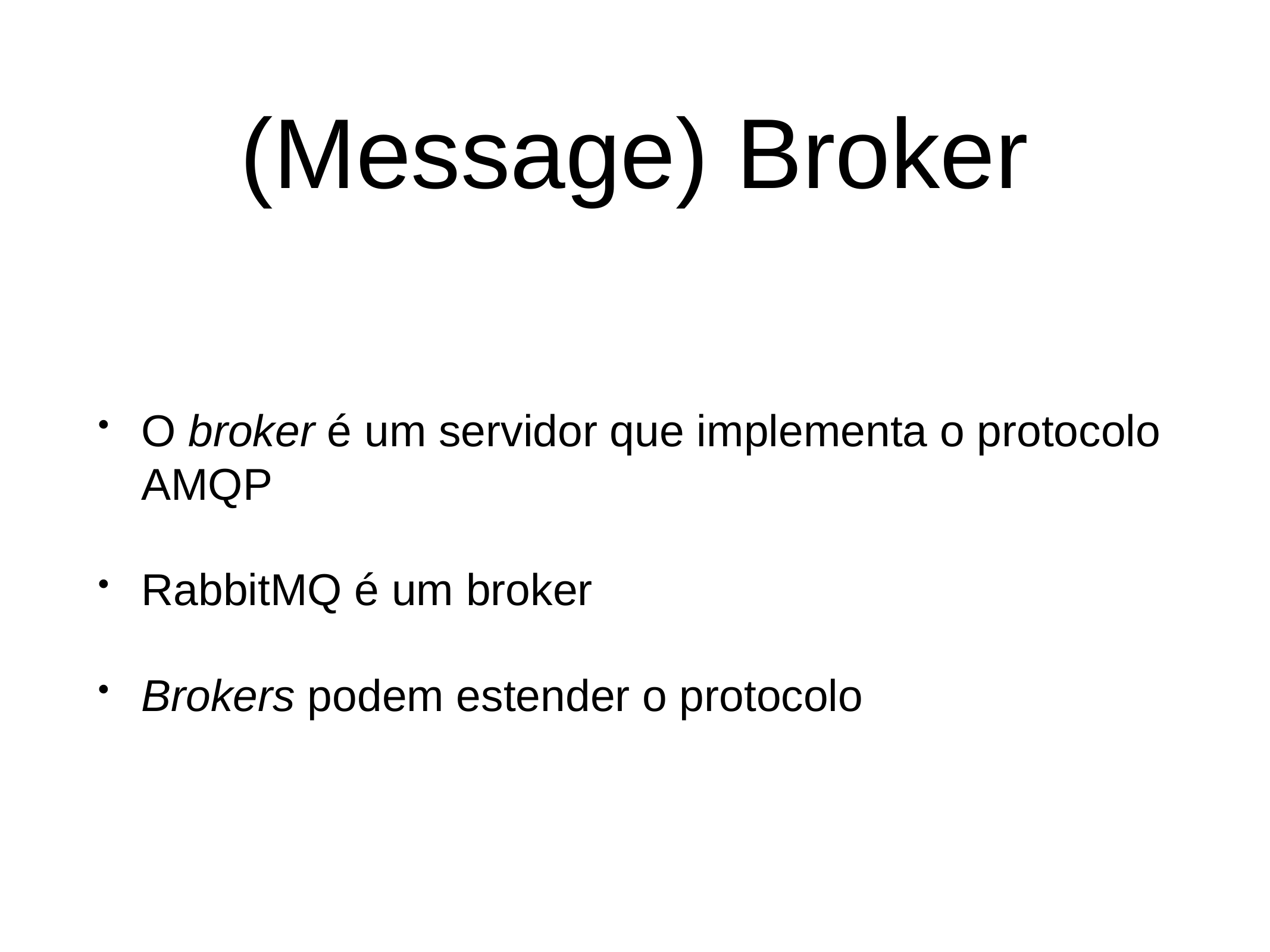

# (Message) Broker
O broker é um servidor que implementa o protocolo AMQP
RabbitMQ é um broker
Brokers podem estender o protocolo